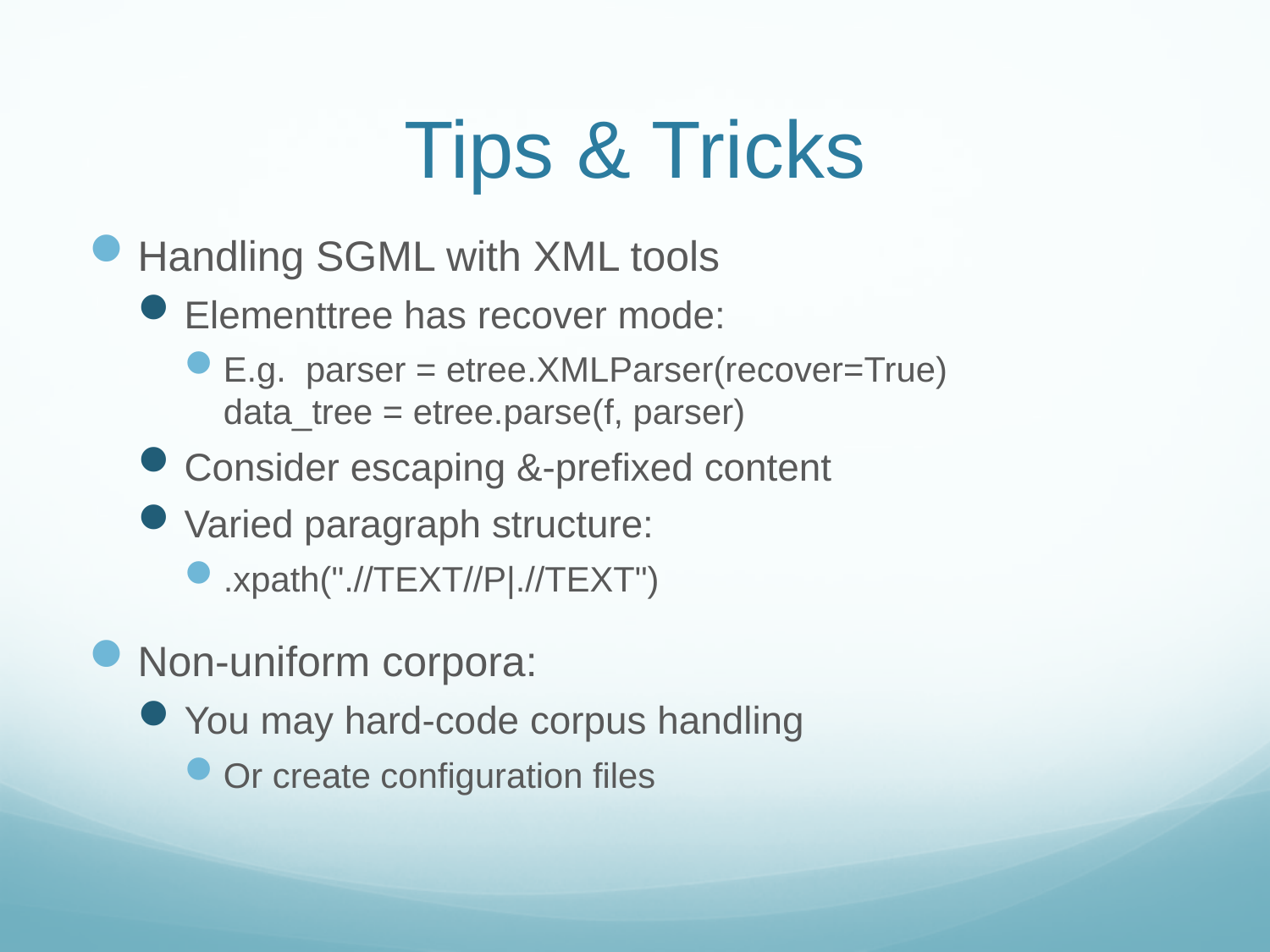

# Tips & Tricks
Handling SGML with XML tools
Elementtree has recover mode:
E.g.  parser = etree.XMLParser(recover=True)                    data_tree = etree.parse(f, parser)
Consider escaping &-prefixed content
Varied paragraph structure:
.xpath(".//TEXT//P|.//TEXT")
Non-uniform corpora:
You may hard-code corpus handling
Or create configuration files